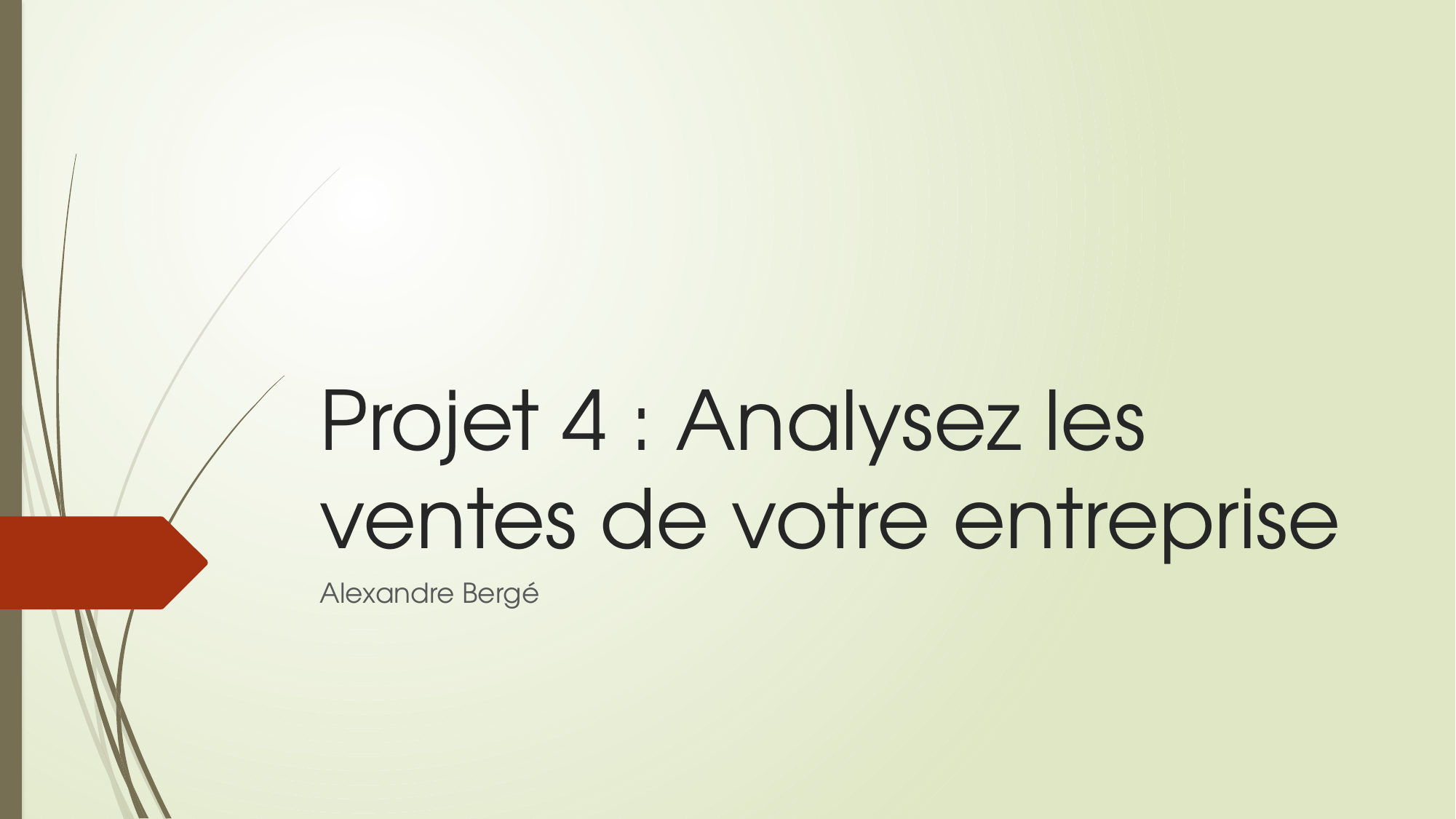

# Projet 4 : Analysez les ventes de votre entreprise
Alexandre Bergé